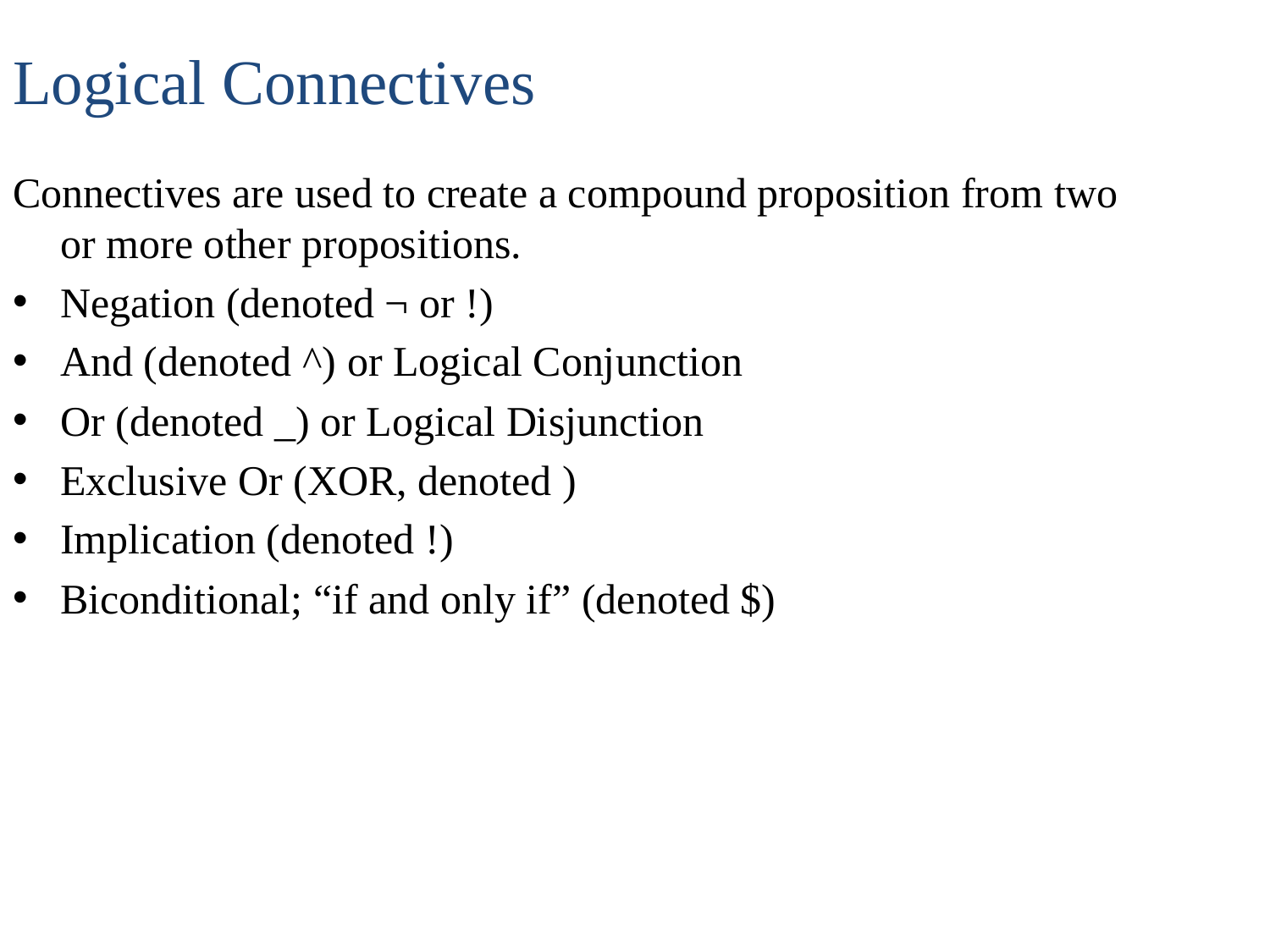

# Logical Connectives
Connectives are used to create a compound proposition from two or more other propositions.
Negation (denoted ¬ or !)
And (denoted ^) or Logical Conjunction
Or (denoted _) or Logical Disjunction
Exclusive Or (XOR, denoted )
Implication (denoted !)
Biconditional; “if and only if” (denoted $)